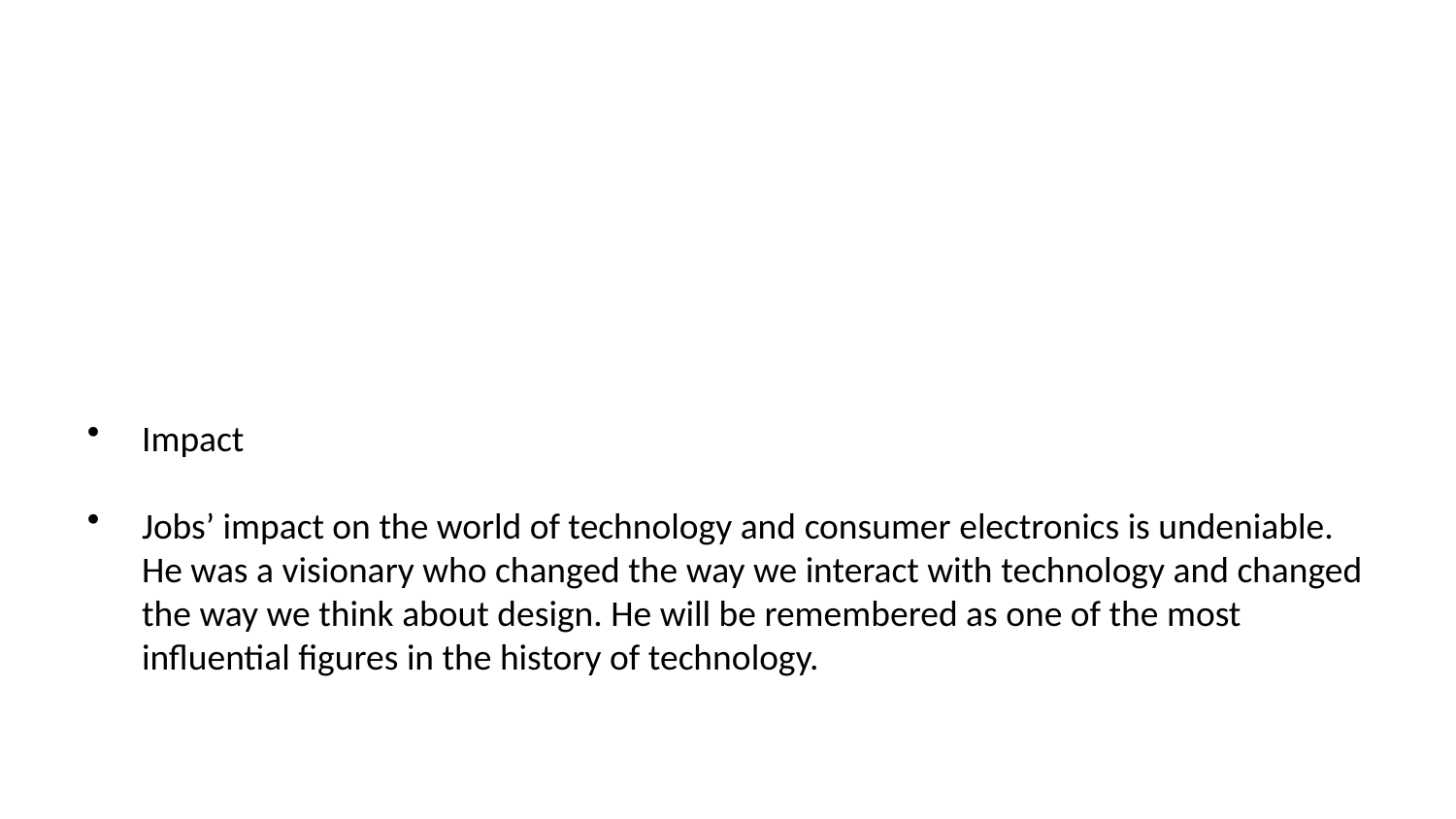

Impact

Jobs’ impact on the world of technology and consumer electronics is undeniable. He was a visionary who changed the way we interact with technology and changed the way we think about design. He will be remembered as one of the most influential figures in the history of technology.